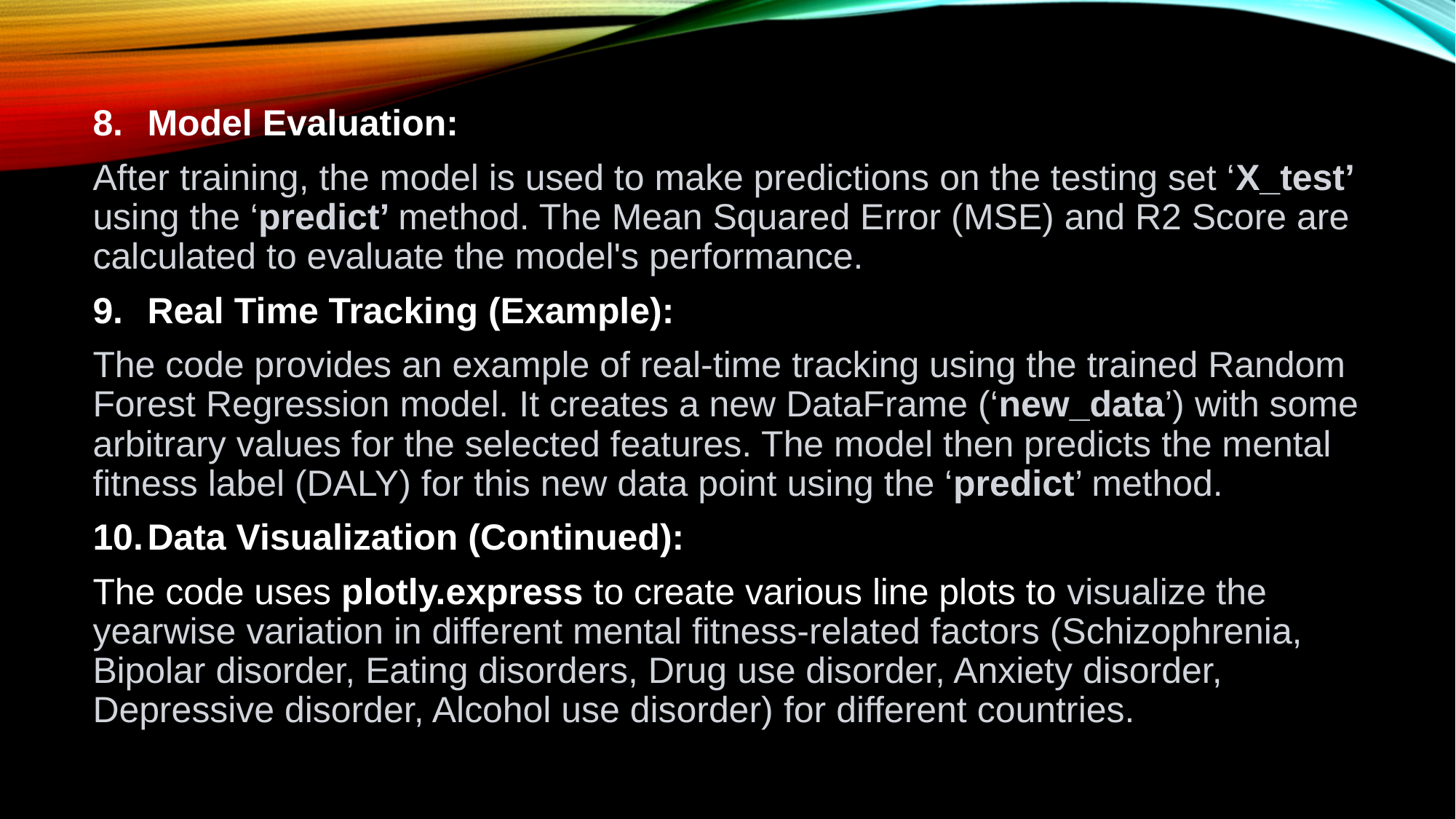

Model Evaluation:
After training, the model is used to make predictions on the testing set ‘X_test’ using the ‘predict’ method. The Mean Squared Error (MSE) and R2 Score are calculated to evaluate the model's performance.
Real Time Tracking (Example):
The code provides an example of real-time tracking using the trained Random Forest Regression model. It creates a new DataFrame (‘new_data’) with some arbitrary values for the selected features. The model then predicts the mental fitness label (DALY) for this new data point using the ‘predict’ method.
Data Visualization (Continued):
The code uses plotly.express to create various line plots to visualize the yearwise variation in different mental fitness-related factors (Schizophrenia, Bipolar disorder, Eating disorders, Drug use disorder, Anxiety disorder, Depressive disorder, Alcohol use disorder) for different countries.